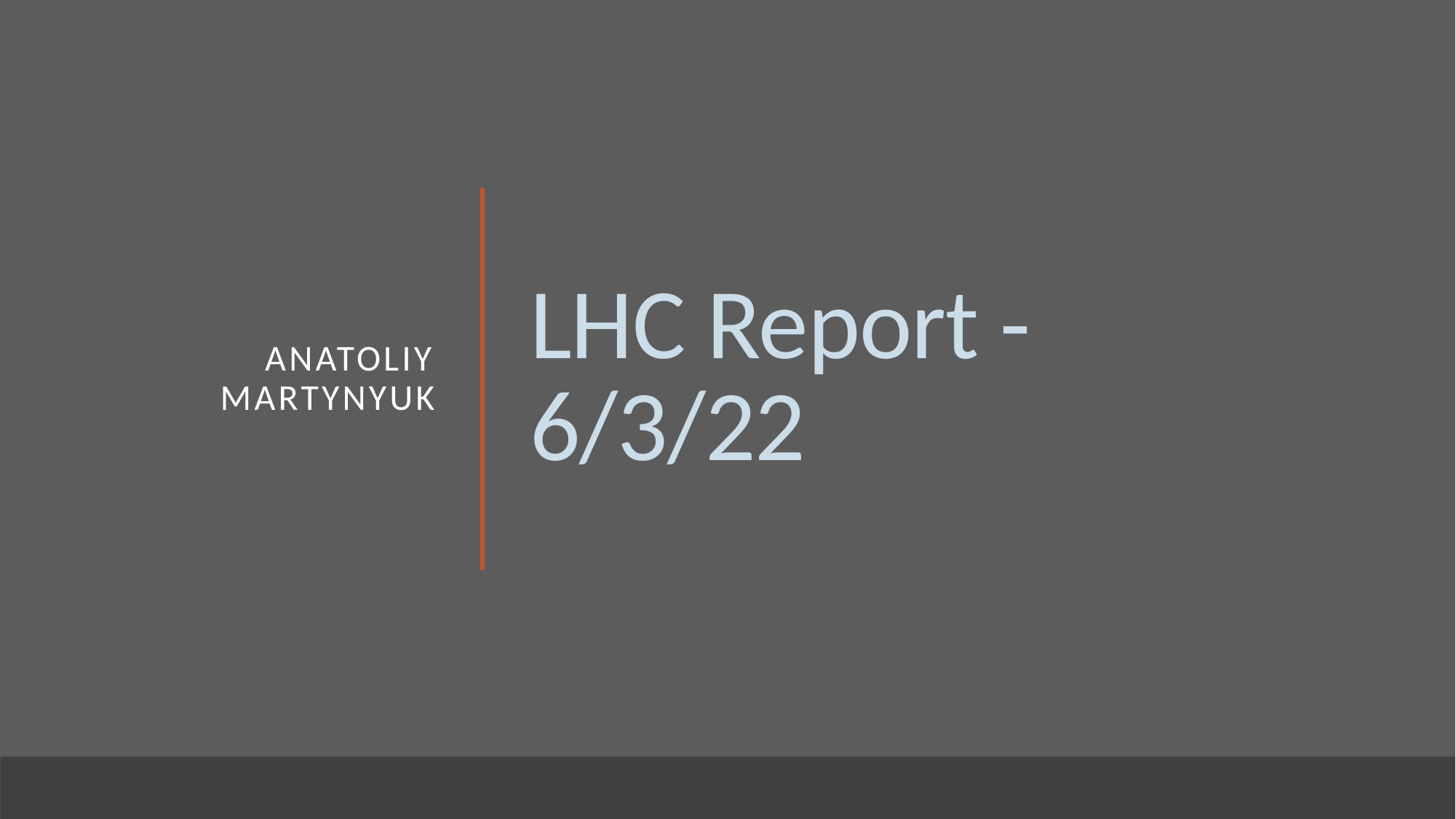

Anatoliy Martynyuk
# LHC Report - 6/3/22

1